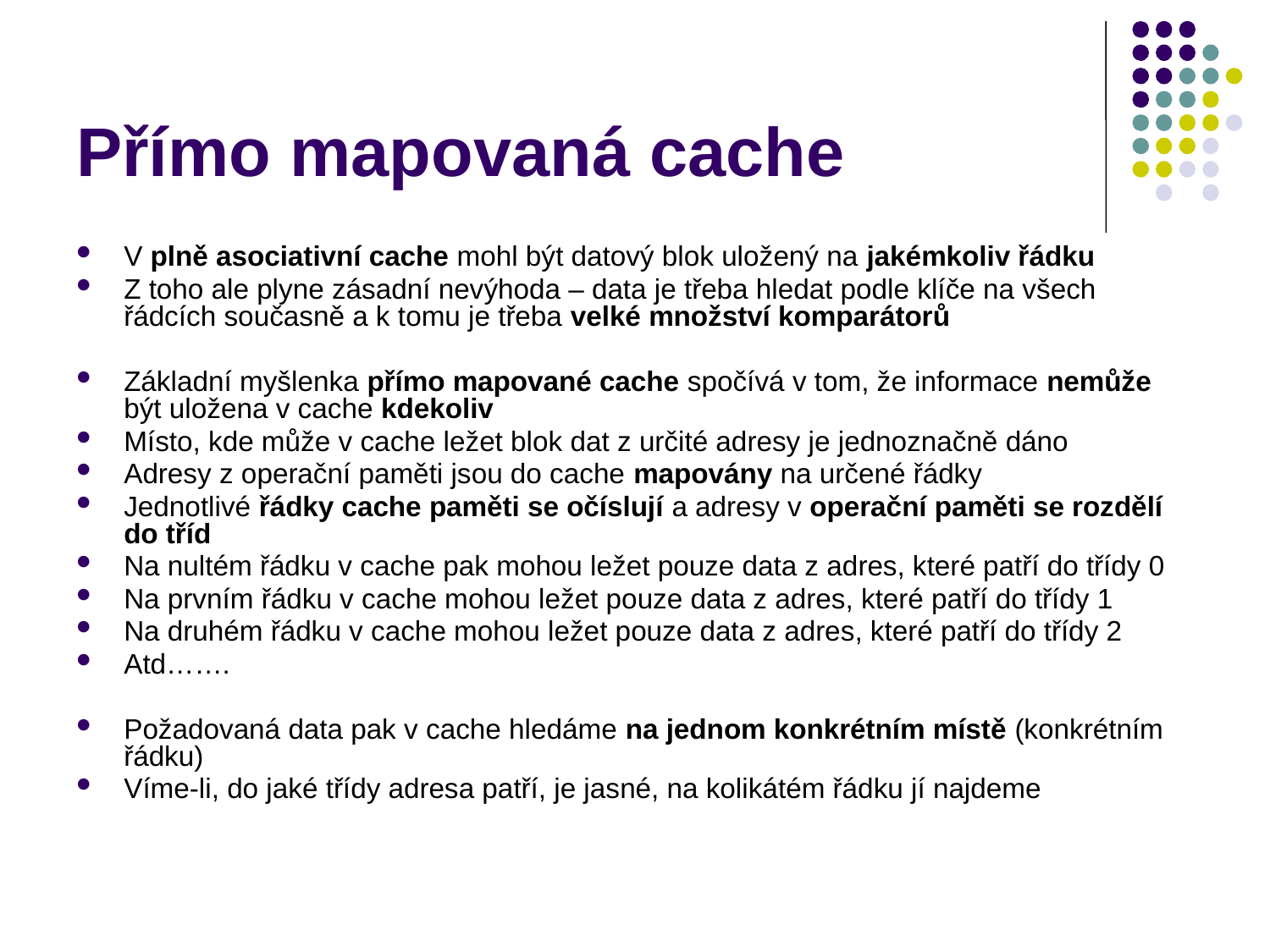

# Přímo mapovaná cache
V plně asociativní cache mohl být datový blok uložený na jakémkoliv řádku
Z toho ale plyne zásadní nevýhoda – data je třeba hledat podle klíče na všech řádcích současně a k tomu je třeba velké množství komparátorů

Základní myšlenka přímo mapované cache spočívá v tom, že informace nemůže být uložena v cache kdekoliv
Místo, kde může v cache ležet blok dat z určité adresy je jednoznačně dáno
Adresy z operační paměti jsou do cache mapovány na určené řádky
Jednotlivé řádky cache paměti se očíslují a adresy v operační paměti se rozdělí do tříd
Na nultém řádku v cache pak mohou ležet pouze data z adres, které patří do třídy 0
Na prvním řádku v cache mohou ležet pouze data z adres, které patří do třídy 1
Na druhém řádku v cache mohou ležet pouze data z adres, které patří do třídy 2
Atd…….

Požadovaná data pak v cache hledáme na jednom konkrétním místě (konkrétním řádku)
Víme-li, do jaké třídy adresa patří, je jasné, na kolikátém řádku jí najdeme